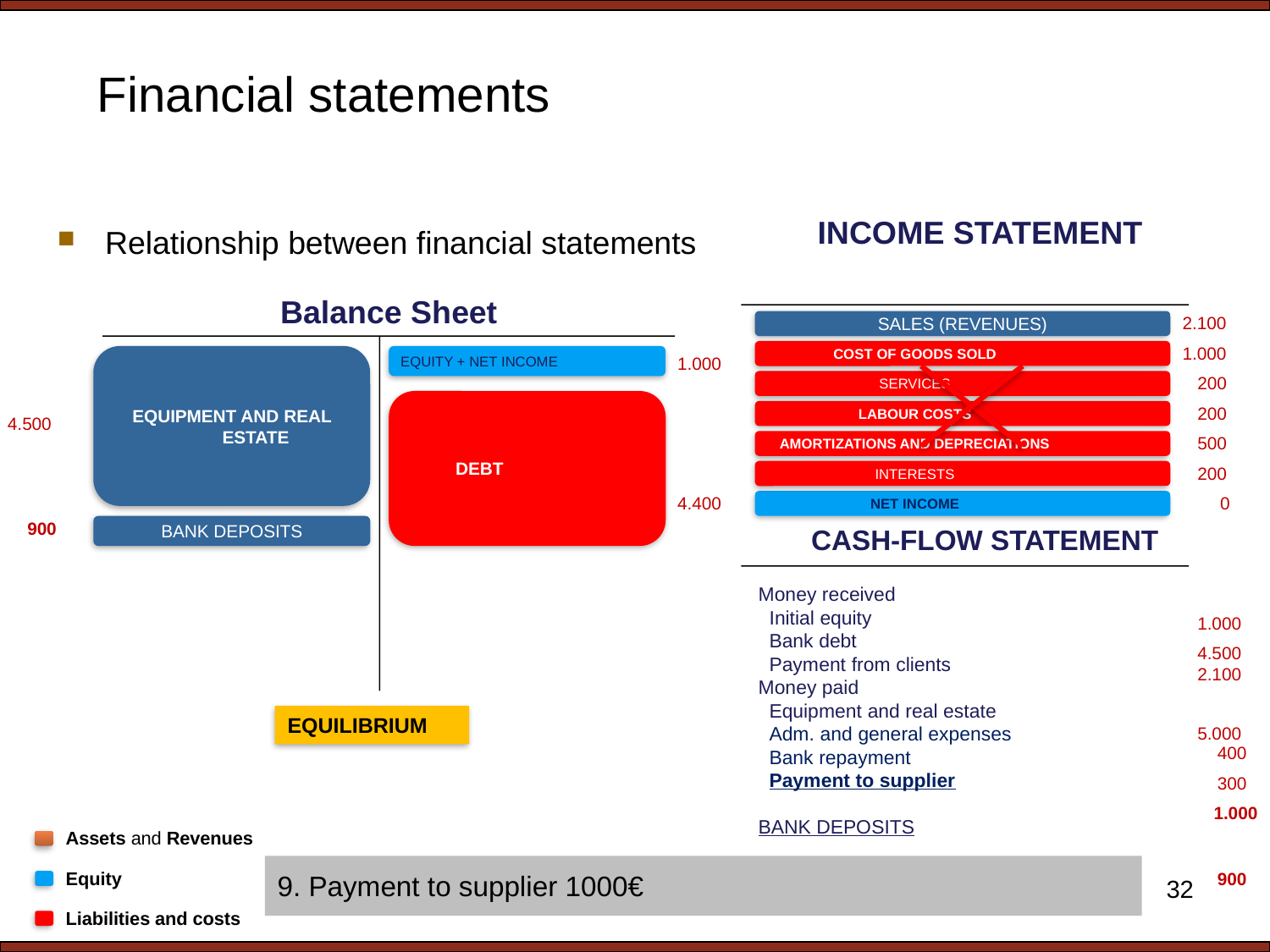

# Financial statements
INCOME STATEMENT
Relationship between financial statements
Balance Sheet

2.100
SALES (REVENUES)

1.000
COST OF GOODS SOLD
EQUITY + NET INCOME
1.000
EQUIPMENT AND REAL ESTATE
200
SERVICES
DEBT
200
LABOUR COSTS
4.500
500
AMORTIZATIONS AND DEPRECIATIONS
200
INTERESTS
4.400
0
NET INCOME
900

BANK DEPOSITS
CASH-FLOW STATEMENT

Money received
  Initial equity
  Bank debt
  Payment from clients
Money paid
  Equipment and real estate
  Adm. and general expenses
  Bank repayment
  Payment to supplier

BANK DEPOSITS
1.000
4.500
2.100
EQUILIBRIUM
5.000
400
300
1.000
Assets and Revenues

9. Payment to supplier 1000€
Equity
900
32

Liabilities and costs